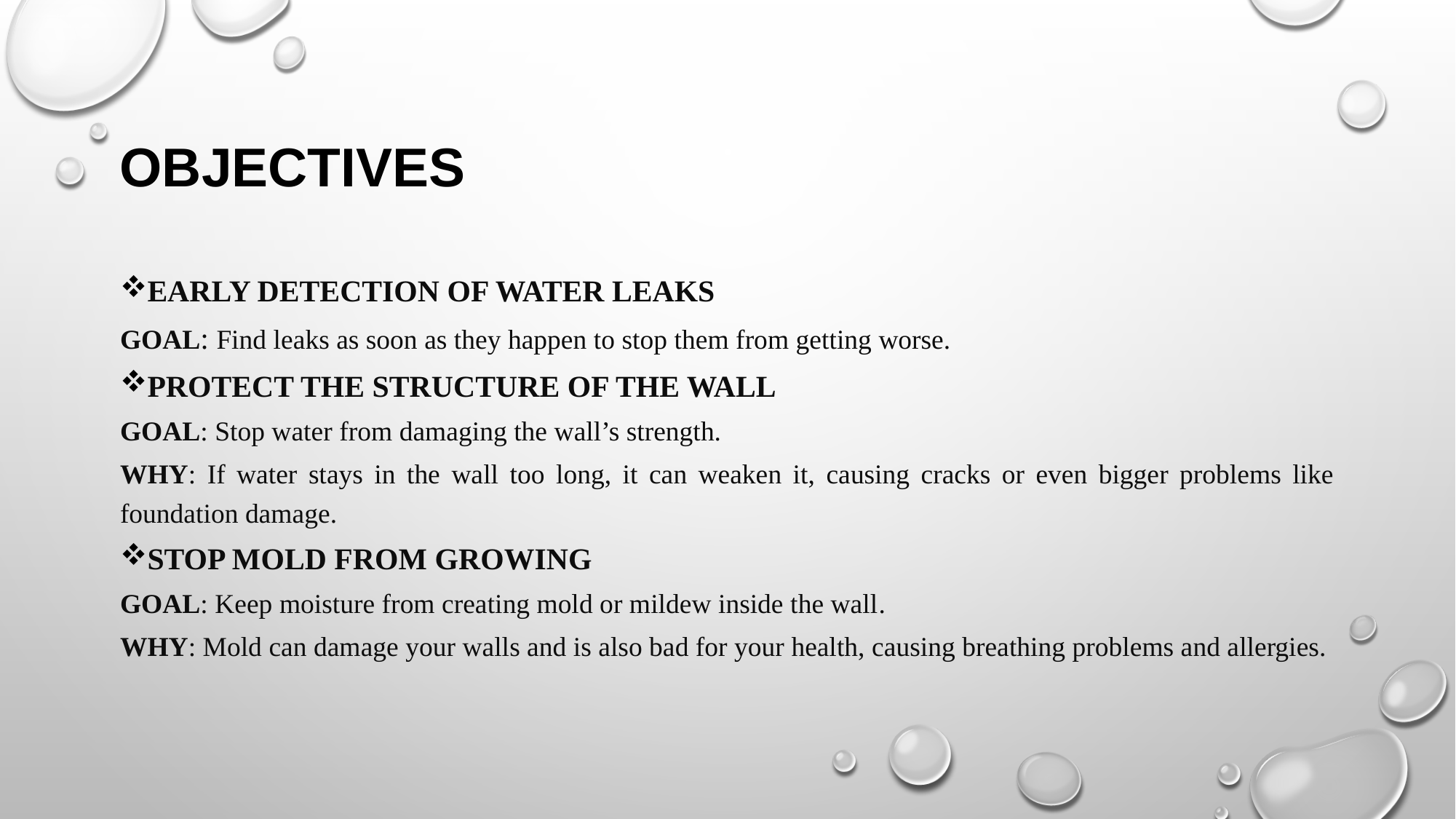

# OBJECTIVES
Early Detection of Water Leaks
Goal: Find leaks as soon as they happen to stop them from getting worse.
Protect the Structure of the Wall
Goal: Stop water from damaging the wall’s strength.
Why: If water stays in the wall too long, it can weaken it, causing cracks or even bigger problems like foundation damage.
Stop Mold from Growing
Goal: Keep moisture from creating mold or mildew inside the wall.
Why: Mold can damage your walls and is also bad for your health, causing breathing problems and allergies.